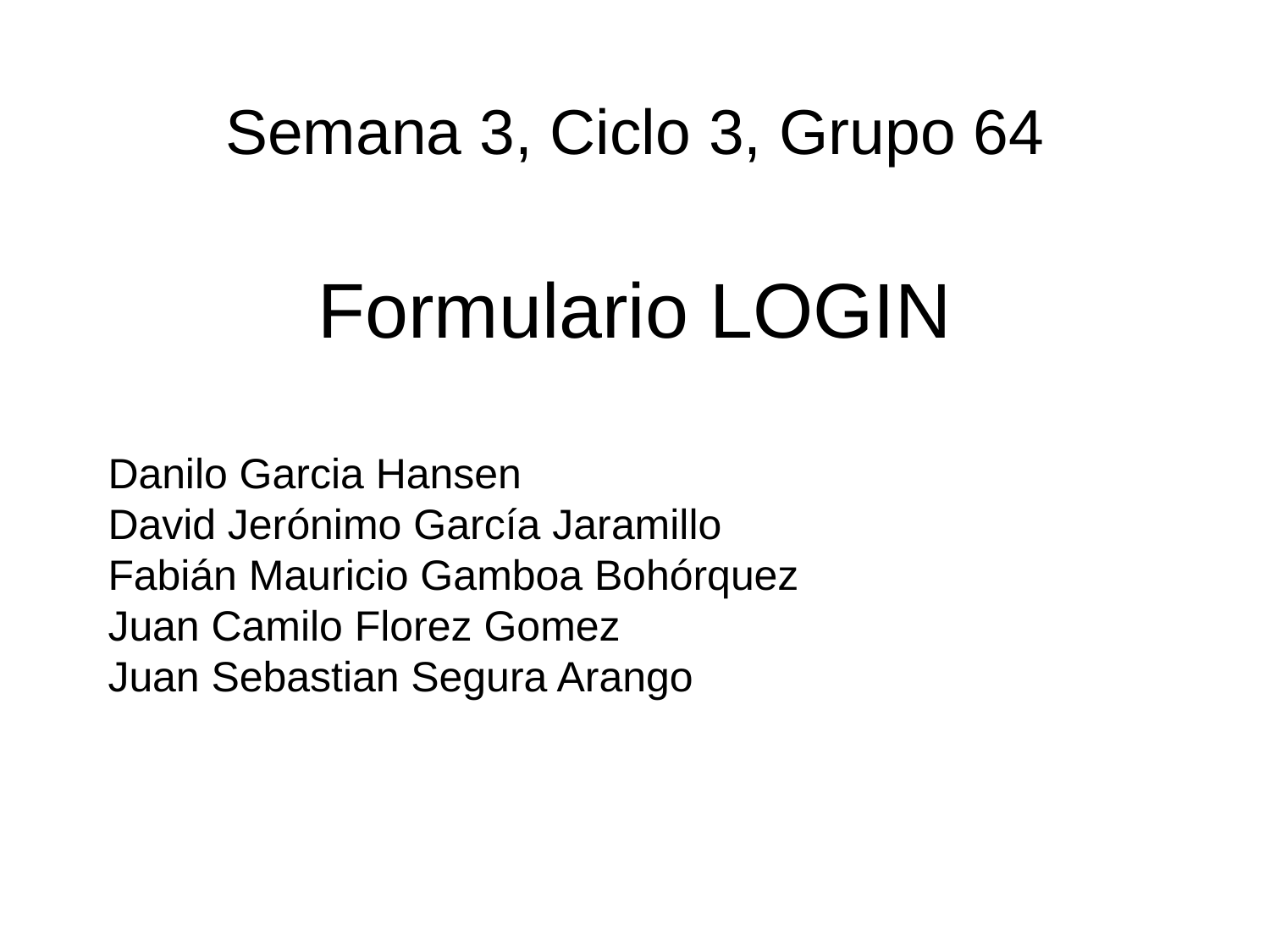

Semana 3, Ciclo 3, Grupo 64

Formulario LOGIN

Danilo Garcia Hansen
David Jerónimo García Jaramillo
Fabián Mauricio Gamboa Bohórquez
Juan Camilo Florez Gomez
Juan Sebastian Segura Arango